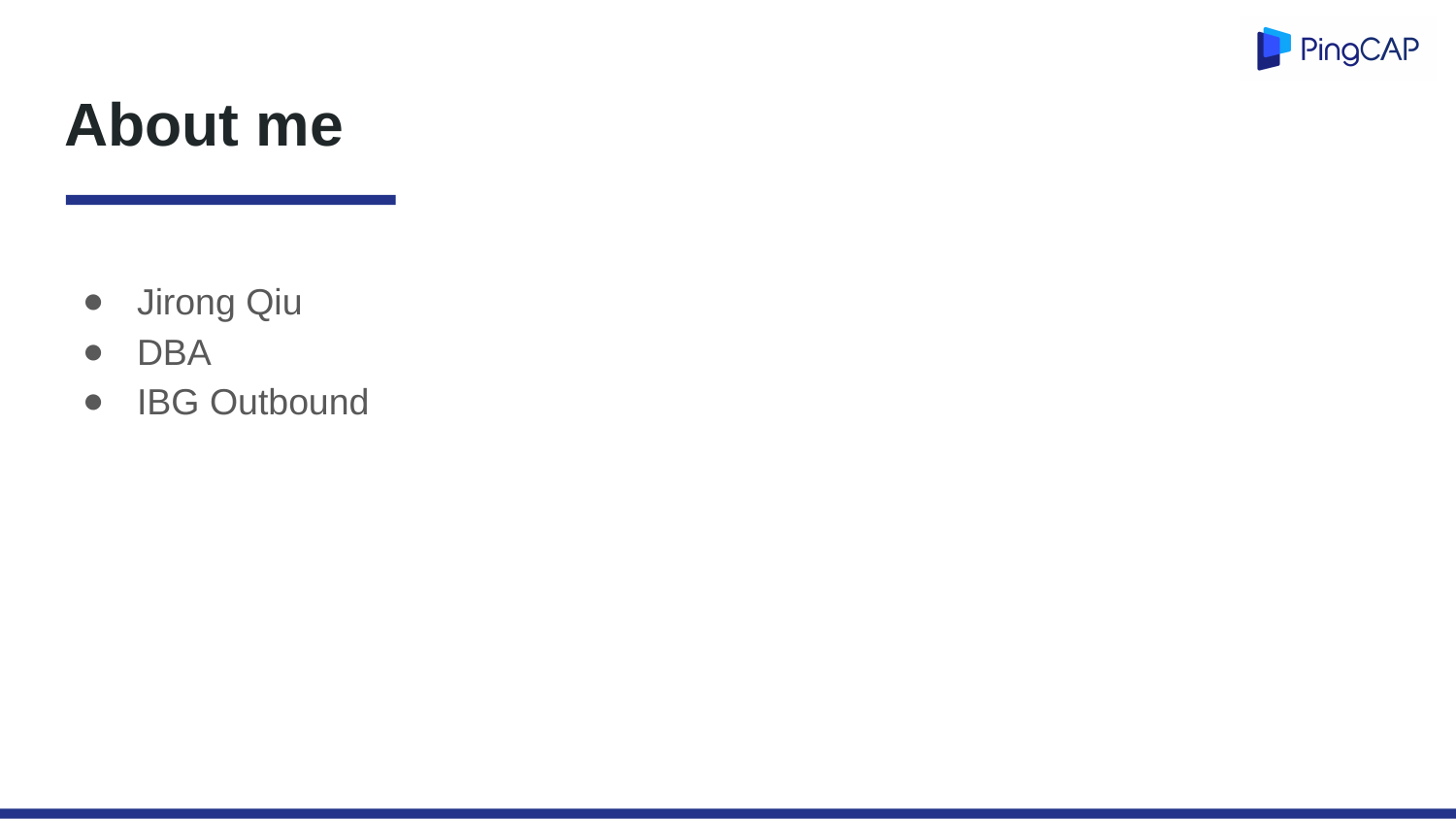

# About me
Jirong Qiu
DBA
IBG Outbound